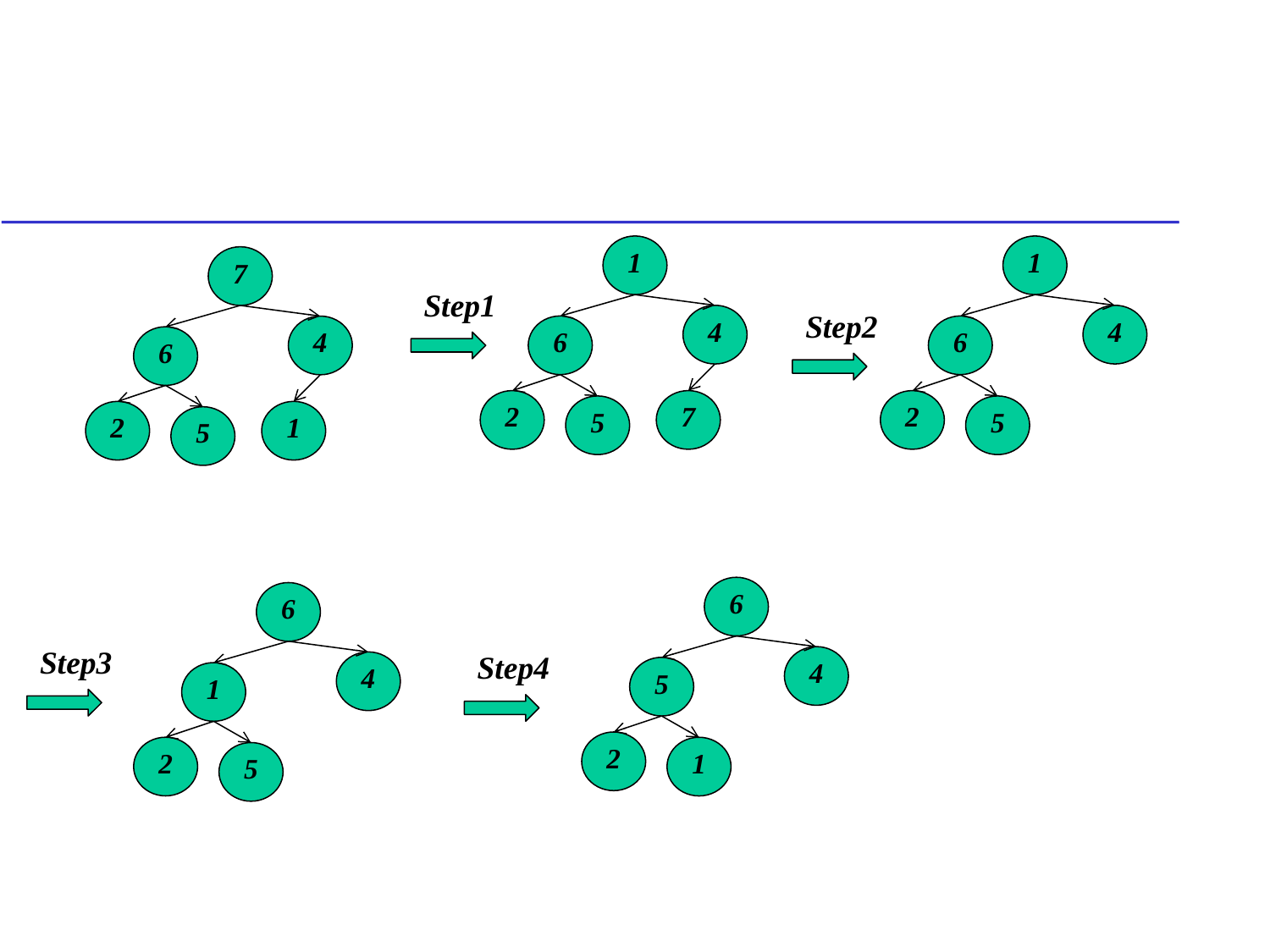

#
1
4
6
2
7
5
1
4
6
2
5
7
4
6
2
1
5
Step1
Step2

6
4
5
2
1
6
4
1
2
5
Step3
Step4